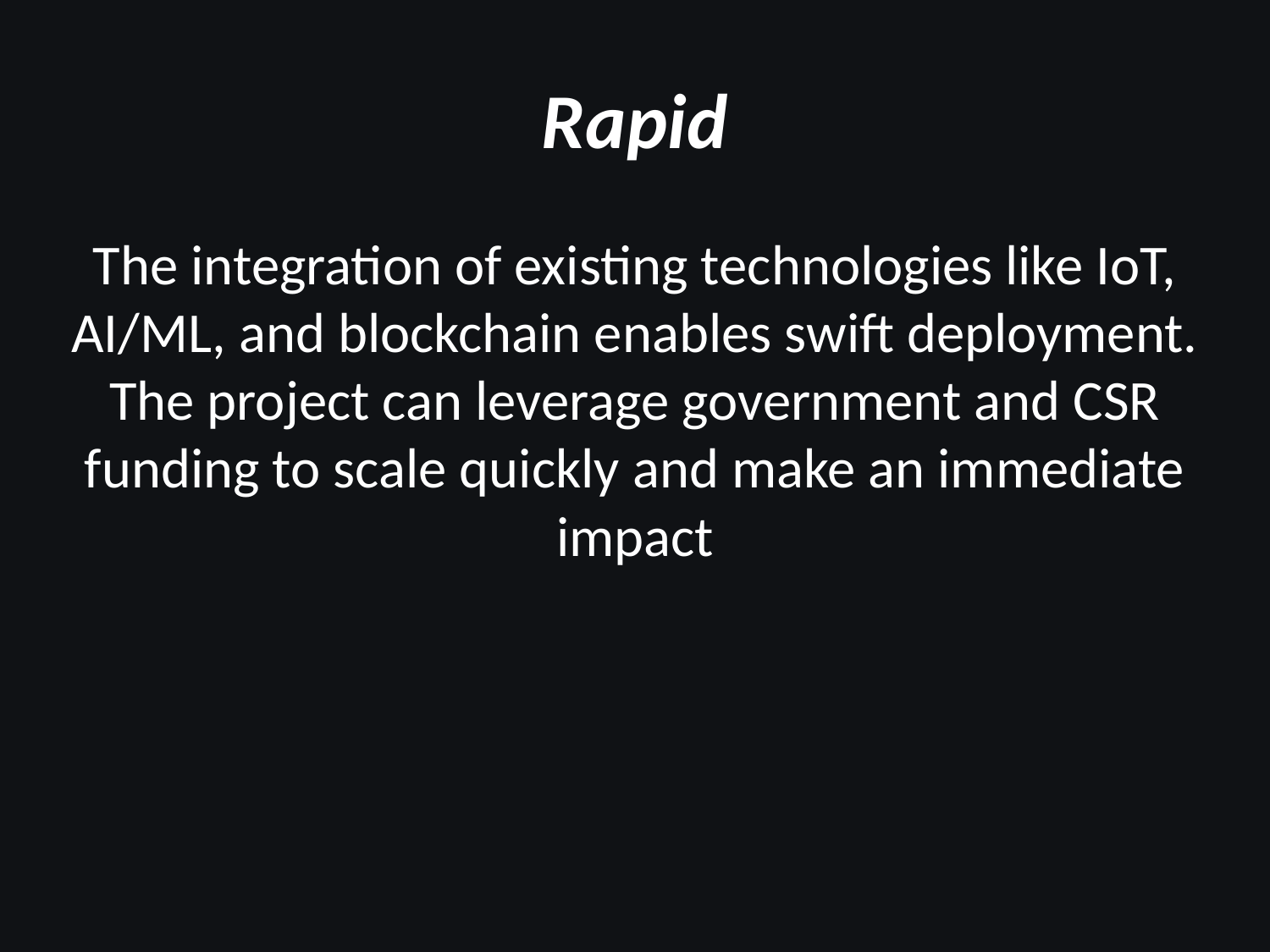

# Rapid
The integration of existing technologies like IoT, AI/ML, and blockchain enables swift deployment. The project can leverage government and CSR funding to scale quickly and make an immediate impact